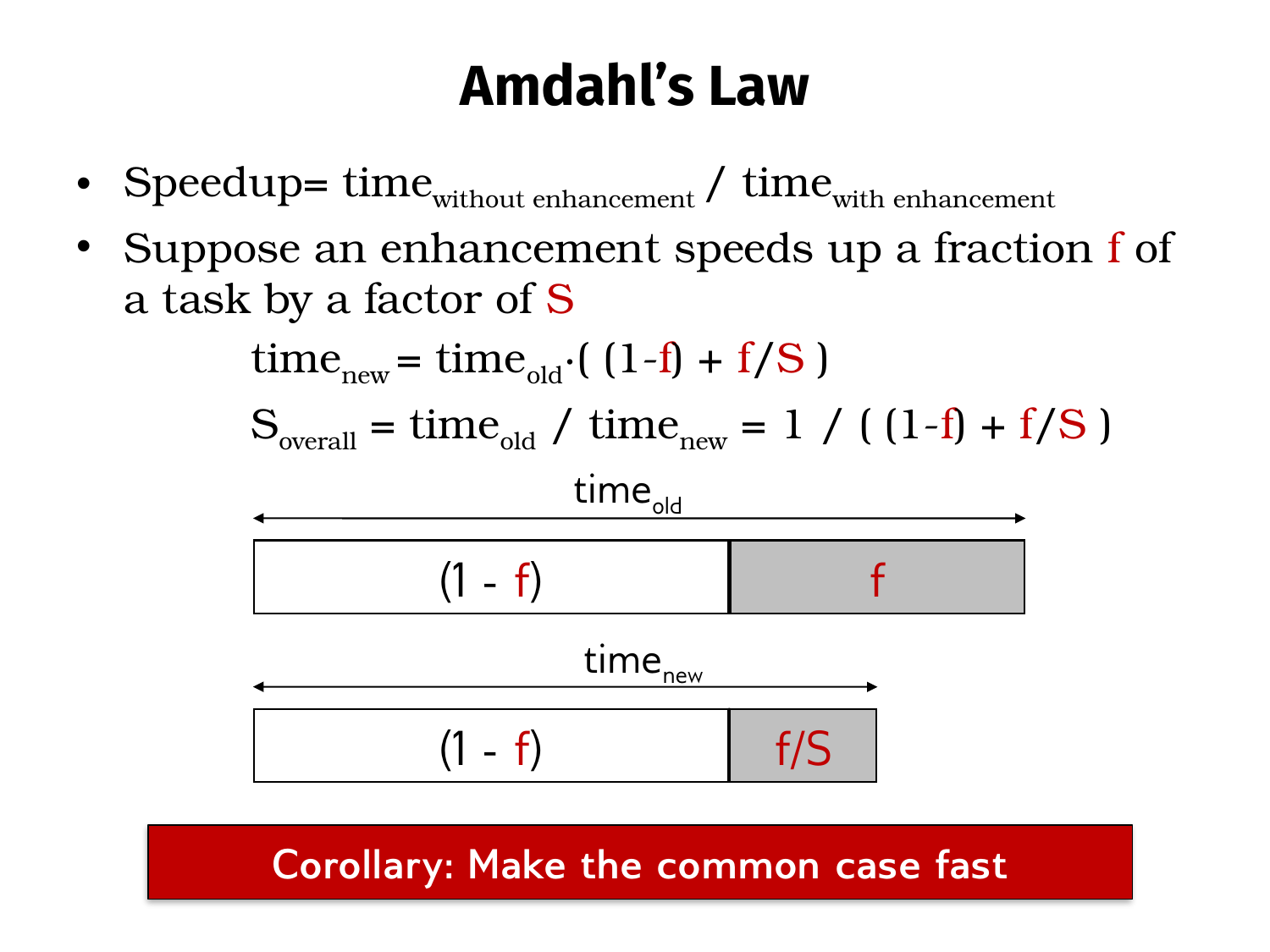

# Amdahl’s Law
Speedup= timewithout enhancement / timewith enhancement
Suppose an enhancement speeds up a fraction f of a task by a factor of S
		timenew = timeold·( (1-f) + f/S )
		Soverall = timeold / timenew = 1 / ( (1-f) + f/S )

timeold

(1 - f)
f
timenew

(1 - f)
f/S
Corollary: Make the common case fast